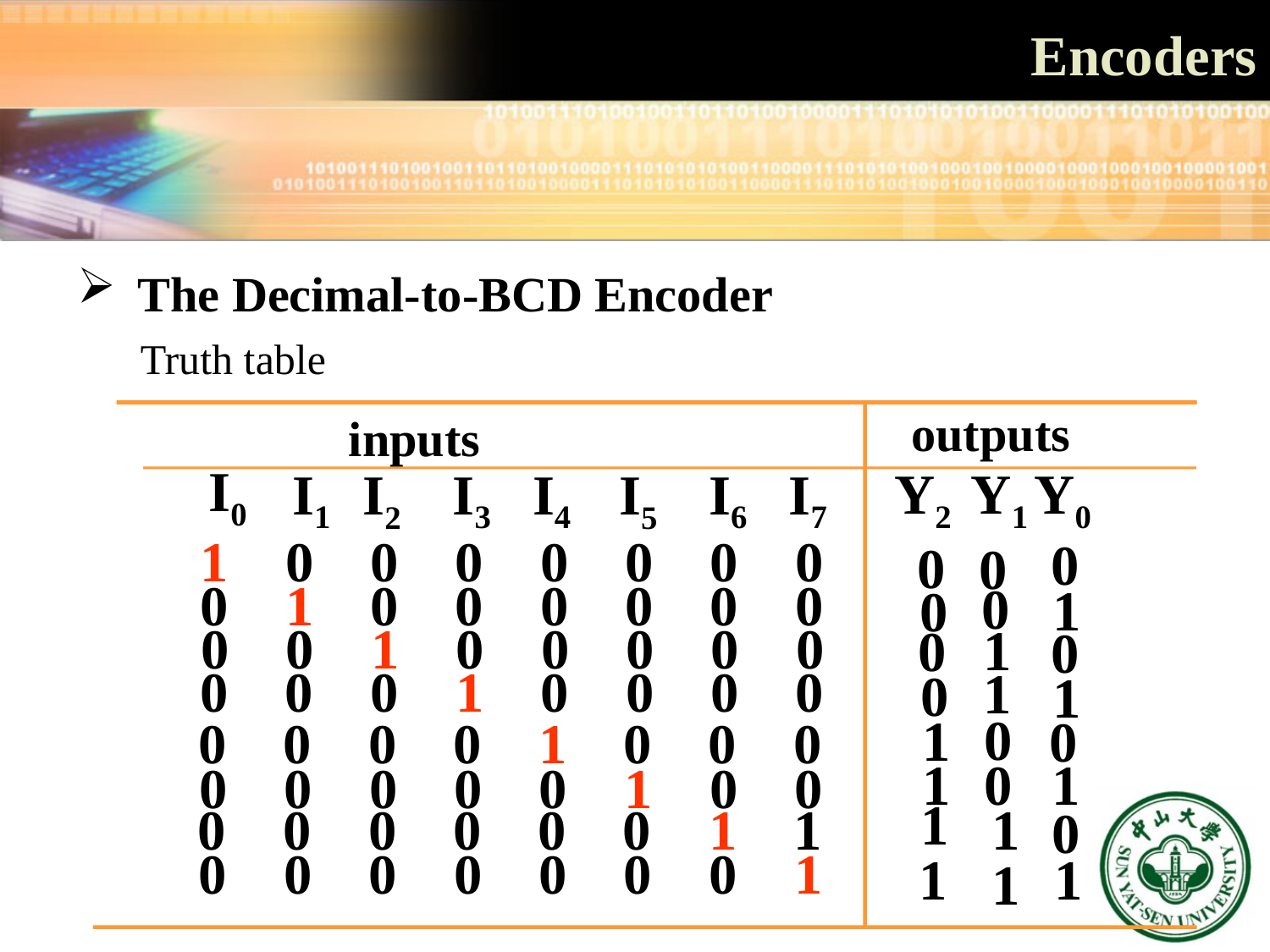

# Encoders
 The Decimal-to-BCD Encoder
Truth table
outputs
inputs

I0
Y2
Y1
Y0
I1
I3
I4
I6
I7
I2
I5

1    0    0    0    0    0    0    0
0    1    0    0    0    0    0    0
0    0    1    0    0    0    0    0
0    0    0    1    0    0    0    0
0    0    0    0    1    0    0    0
0    0    0    0    0    1    0    0
0    0    0    0    0    0    1    1
0    0    0    0    0    0    0    1
0
1
0
0
0
0
1
1
0
0
1
0
1
0
0
1
0
1

1
1
0
1
1
1